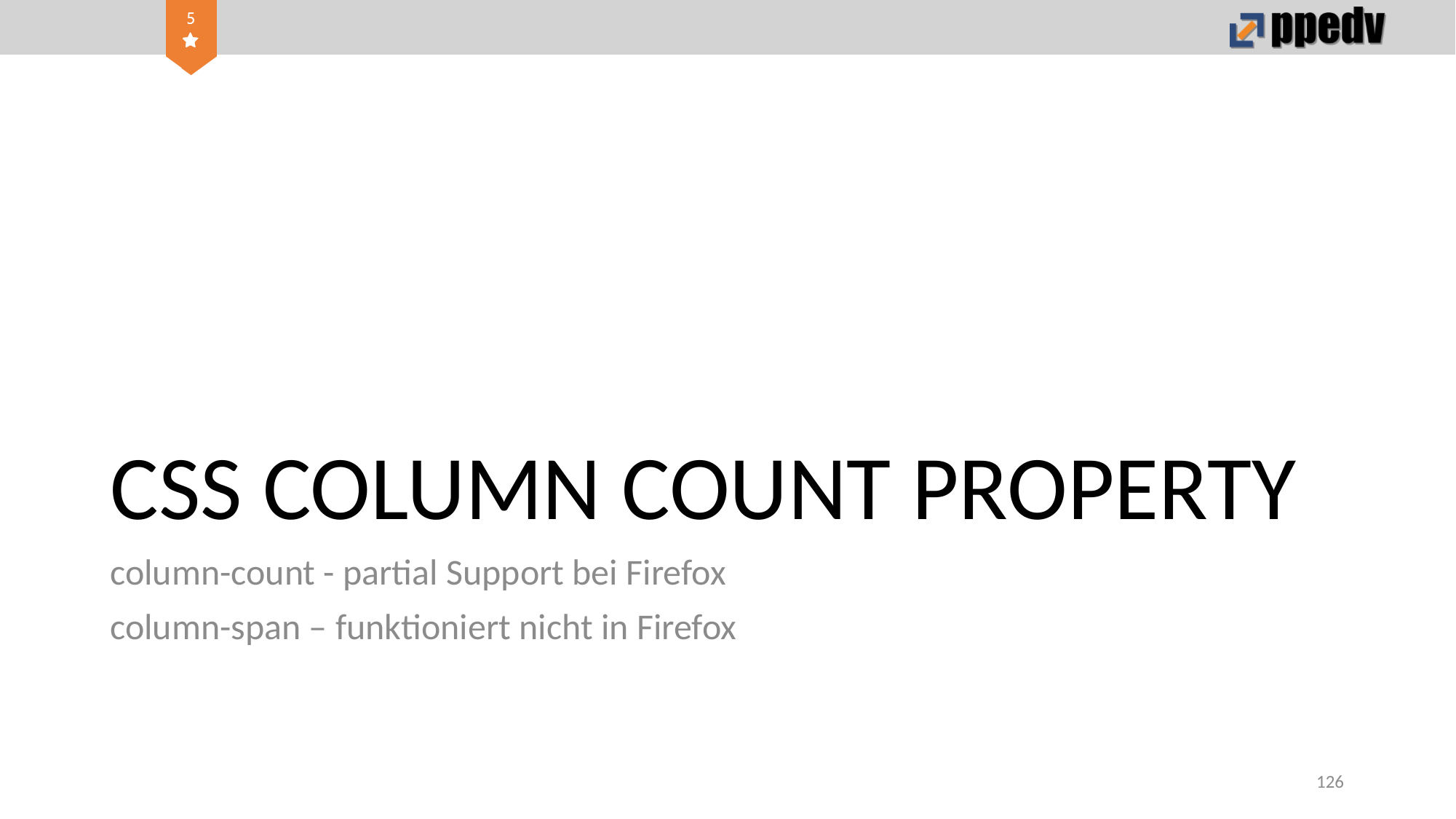

# CSS COLUMN COUNT PROPERTY
column-count - partial Support bei Firefox
column-span – funktioniert nicht in Firefox
126